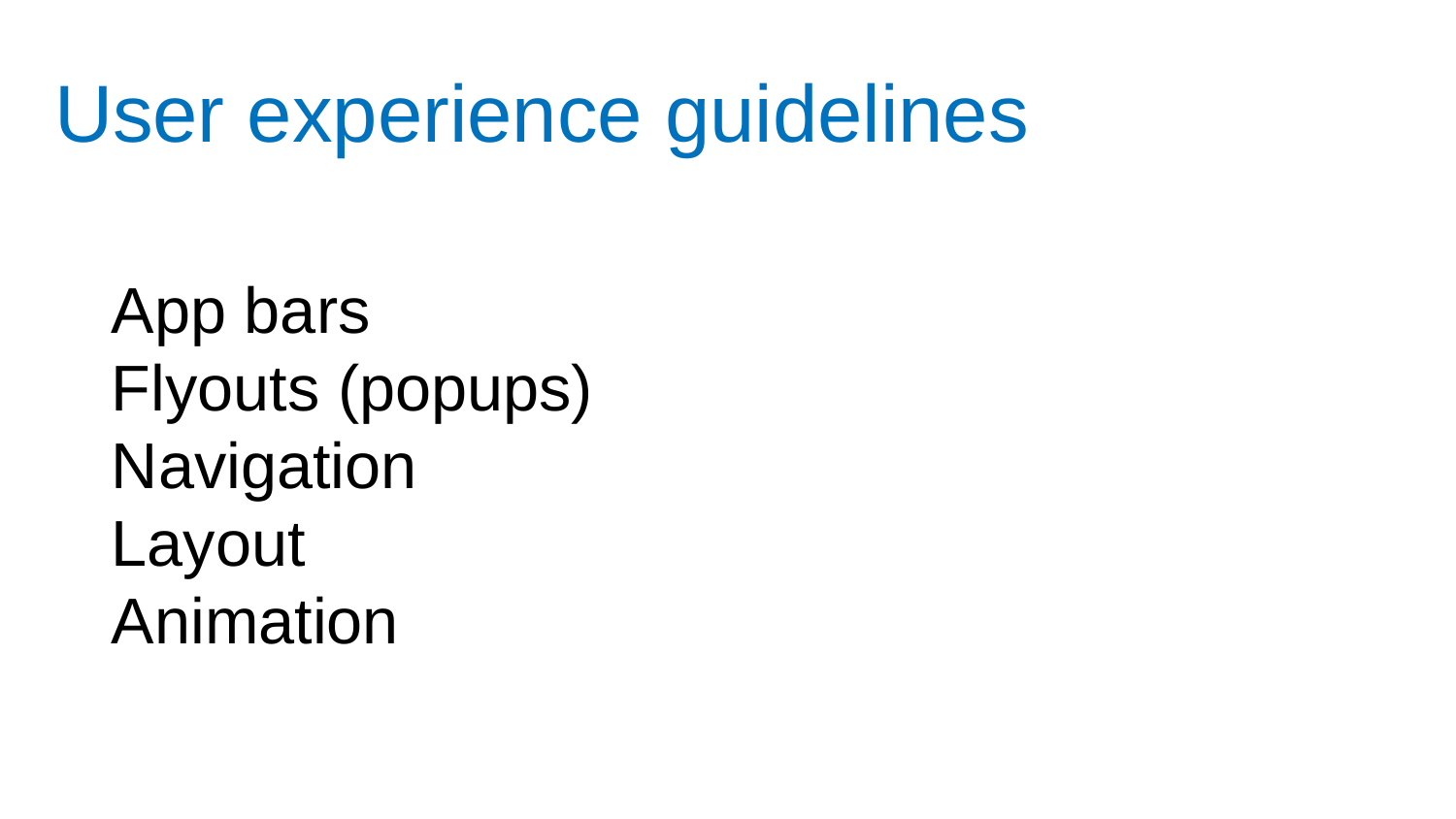

# User experience guidelines
App bars
Flyouts (popups)
Navigation
Layout
Animation
Application